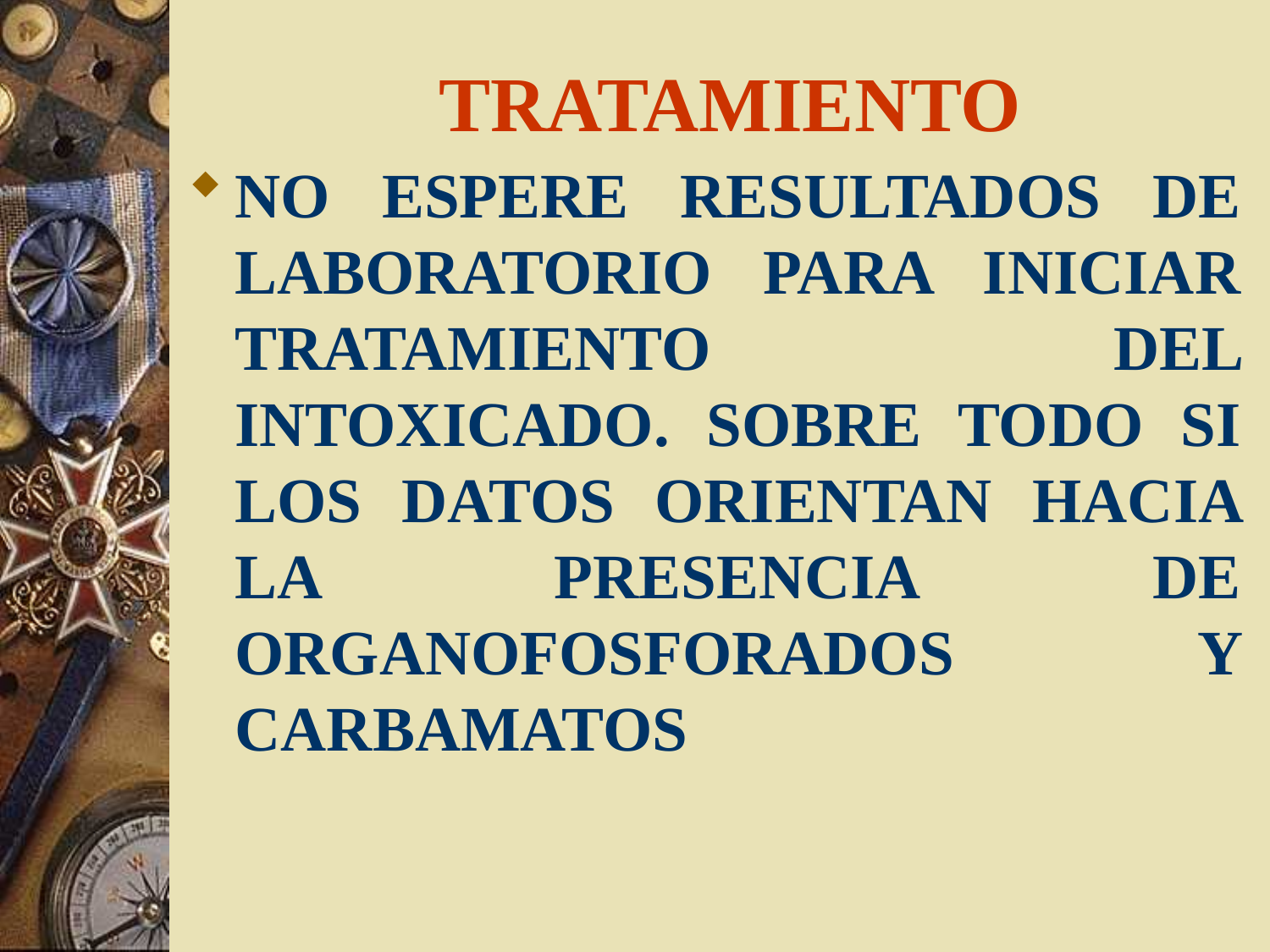

# TRATAMIENTO
NO ESPERE RESULTADOS DE LABORATORIO PARA INICIAR TRATAMIENTO DEL INTOXICADO. SOBRE TODO SI LOS DATOS ORIENTAN HACIA LA PRESENCIA DE ORGANOFOSFORADOS Y CARBAMATOS